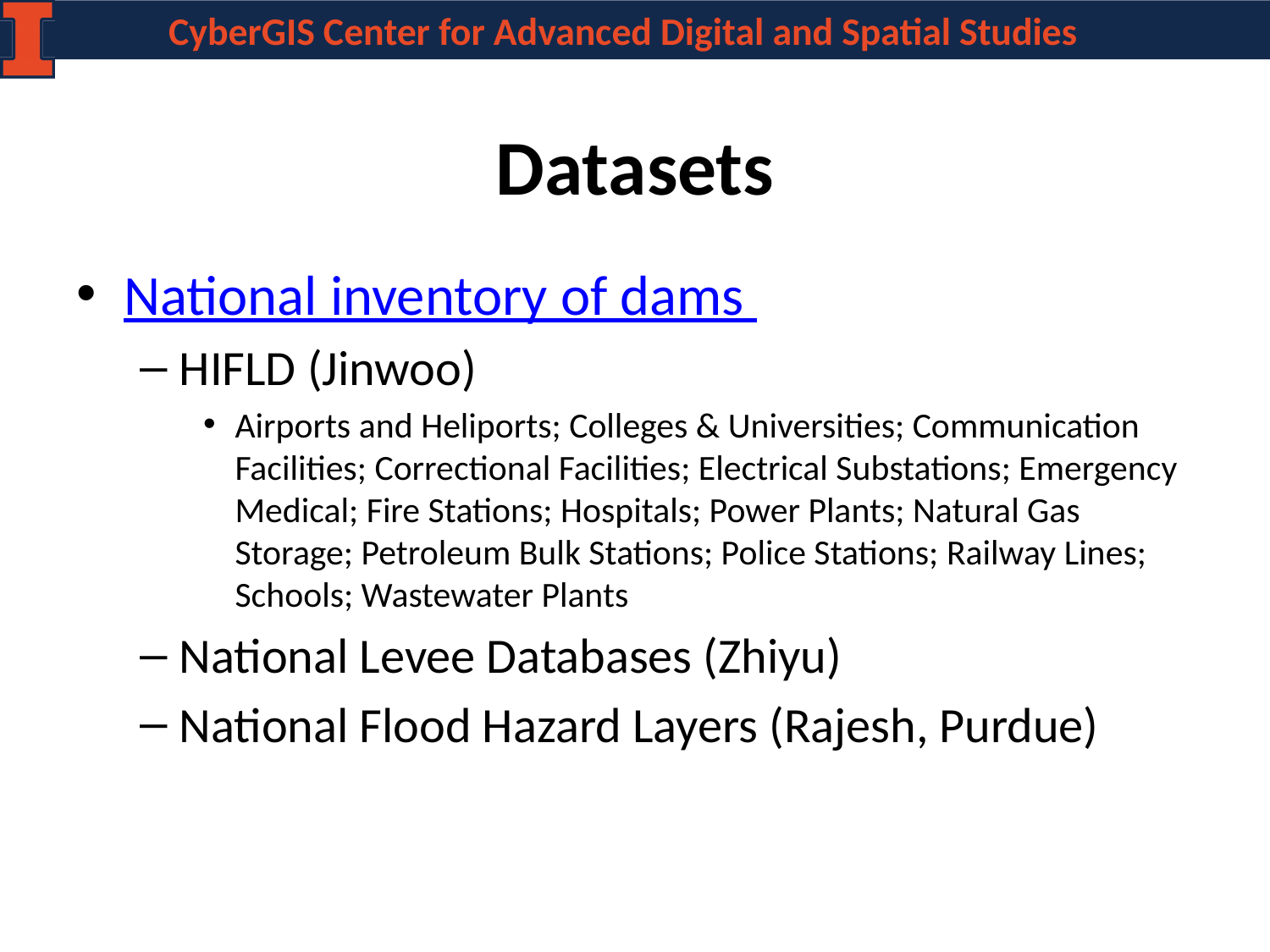

# Datasets
National inventory of dams
HIFLD (Jinwoo)
Airports and Heliports; Colleges & Universities; Communication Facilities; Correctional Facilities; Electrical Substations; Emergency Medical; Fire Stations; Hospitals; Power Plants; Natural Gas Storage; Petroleum Bulk Stations; Police Stations; Railway Lines; Schools; Wastewater Plants
National Levee Databases (Zhiyu)
National Flood Hazard Layers (Rajesh, Purdue)